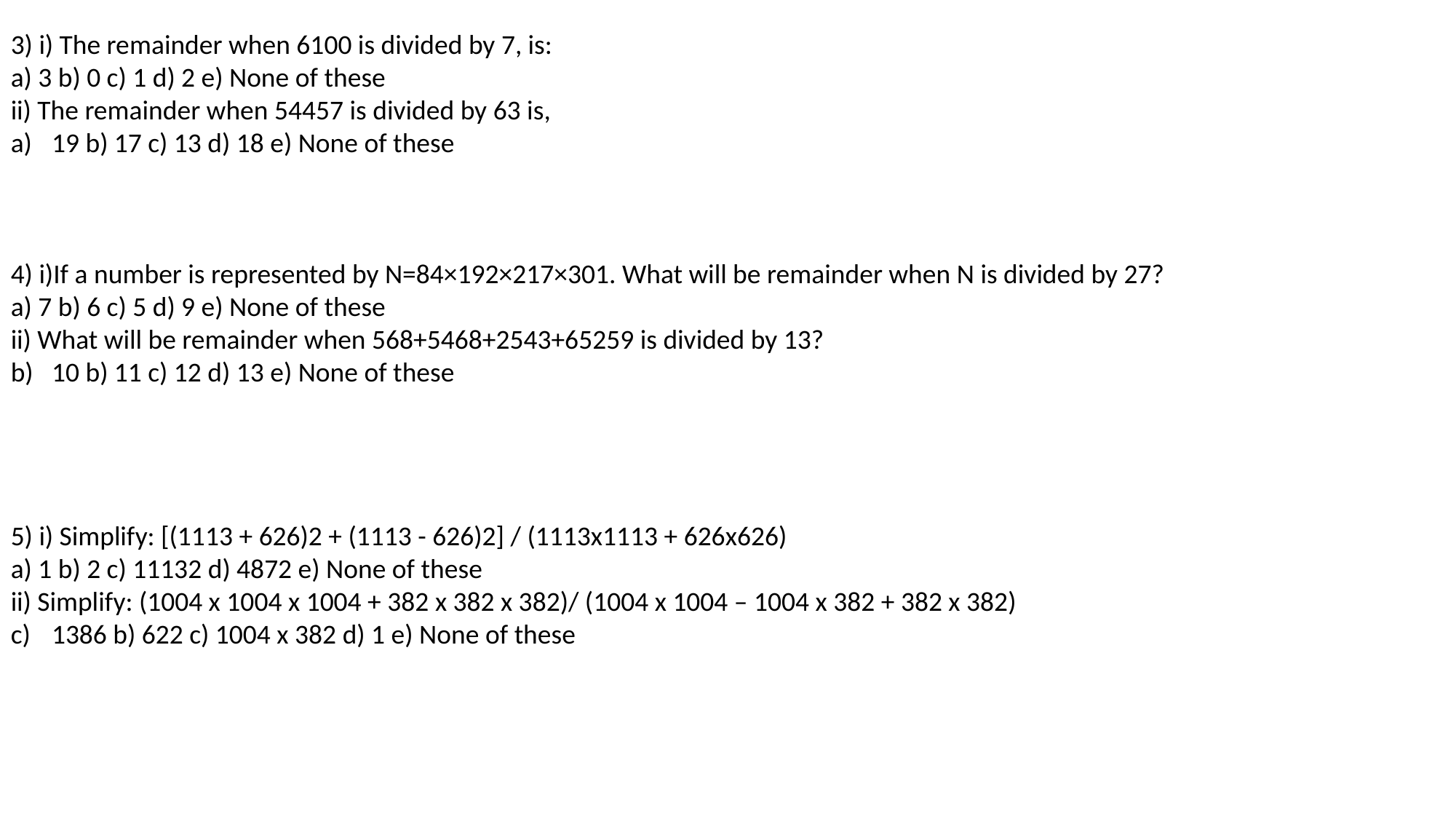

3) i) The remainder when 6100 is divided by 7, is:
a) 3 b) 0 c) 1 d) 2 e) None of these
ii) The remainder when 54457 is divided by 63 is,
19 b) 17 c) 13 d) 18 e) None of these

4) i)If a number is represented by N=84×192×217×301. What will be remainder when N is divided by 27?
a) 7 b) 6 c) 5 d) 9 e) None of these
ii) What will be remainder when 568+5468+2543+65259 is divided by 13?
10 b) 11 c) 12 d) 13 e) None of these

5) i) Simplify: [(1113 + 626)2 + (1113 - 626)2] / (1113x1113 + 626x626)
a) 1 b) 2 c) 11132 d) 4872 e) None of these
ii) Simplify: (1004 x 1004 x 1004 + 382 x 382 x 382)/ (1004 x 1004 – 1004 x 382 + 382 x 382)
1386 b) 622 c) 1004 x 382 d) 1 e) None of these